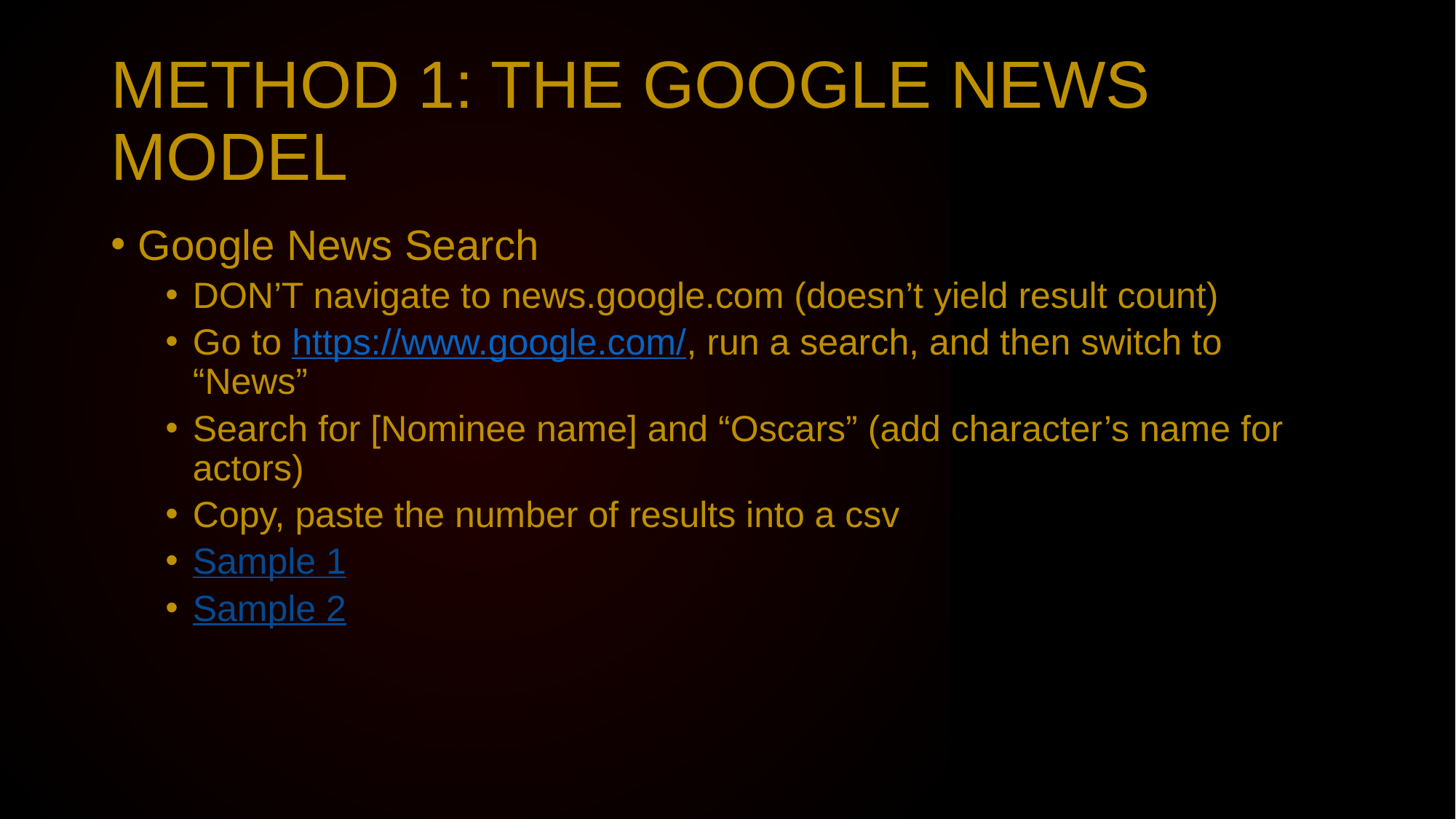

# Method 1: The Google News Model
Google News Search
DON’T navigate to news.google.com (doesn’t yield result count)
Go to https://www.google.com/, run a search, and then switch to “News”
Search for [Nominee name] and “Oscars” (add character’s name for actors)
Copy, paste the number of results into a csv
Sample 1
Sample 2